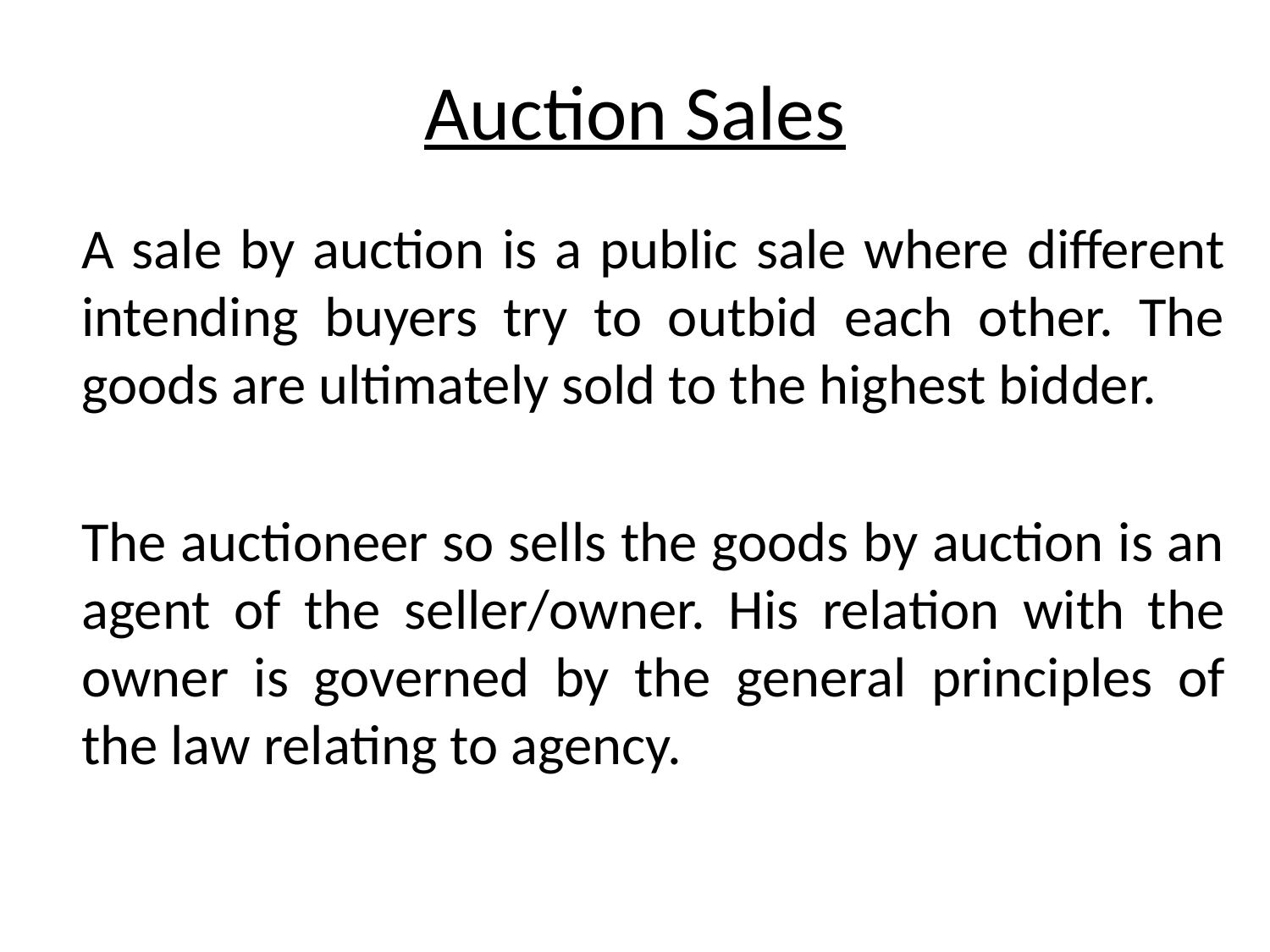

# Auction Sales
	A sale by auction is a public sale where different intending buyers try to outbid each other. The goods are ultimately sold to the highest bidder.

	The auctioneer so sells the goods by auction is an agent of the seller/owner. His relation with the owner is governed by the general principles of the law relating to agency.